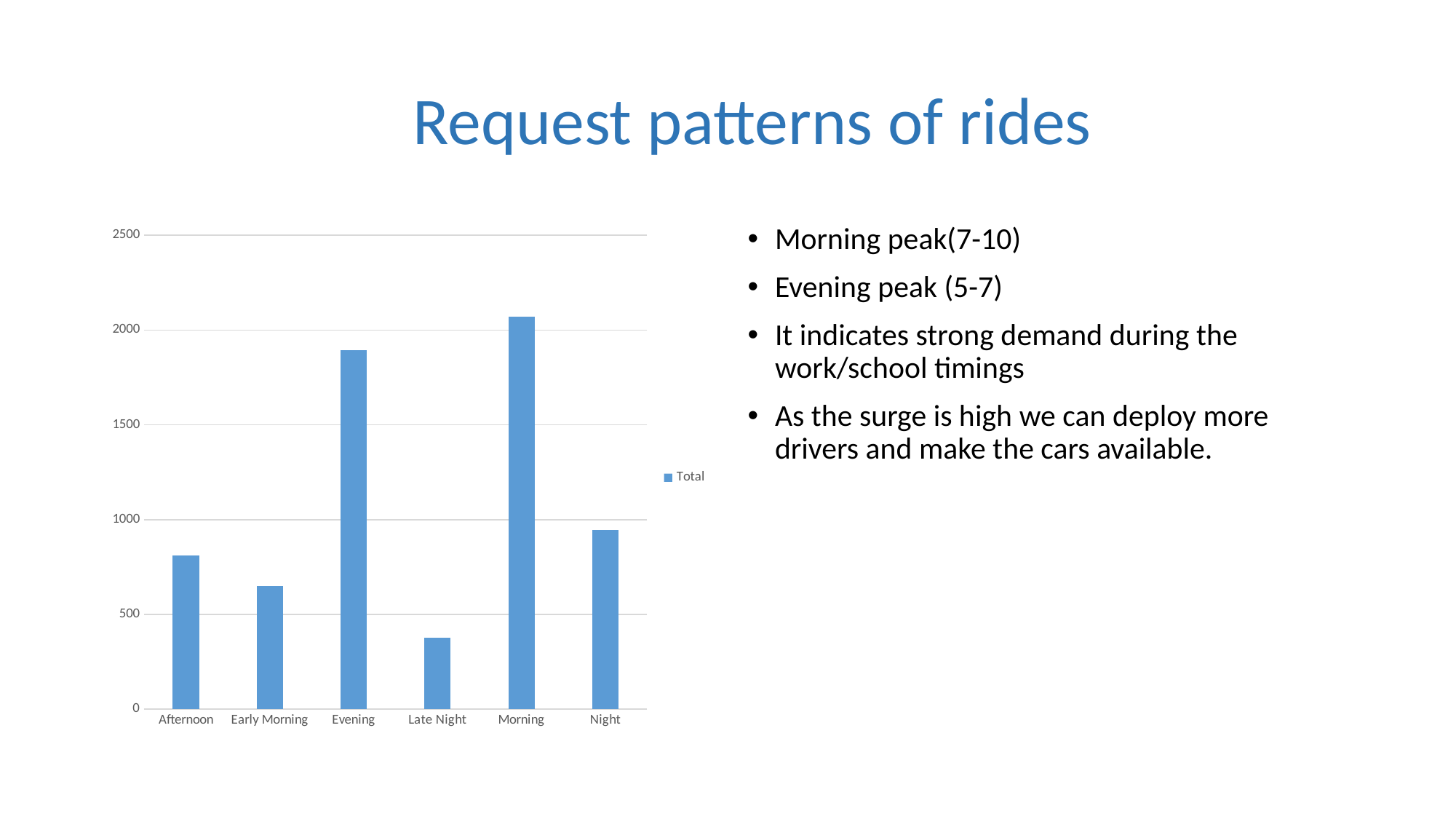

# Request patterns of rides

### Chart

| Category | Total |
|---|---|
| Afternoon | 810.0 |
| Early Morning | 648.0 |
| Evening | 1893.0 |
| Late Night | 375.0 |
| Morning | 2072.0 |
| Night | 947.0 |
Morning peak(7-10)
Evening peak (5-7)
It indicates strong demand during the work/school timings
As the surge is high we can deploy more drivers and make the cars available.